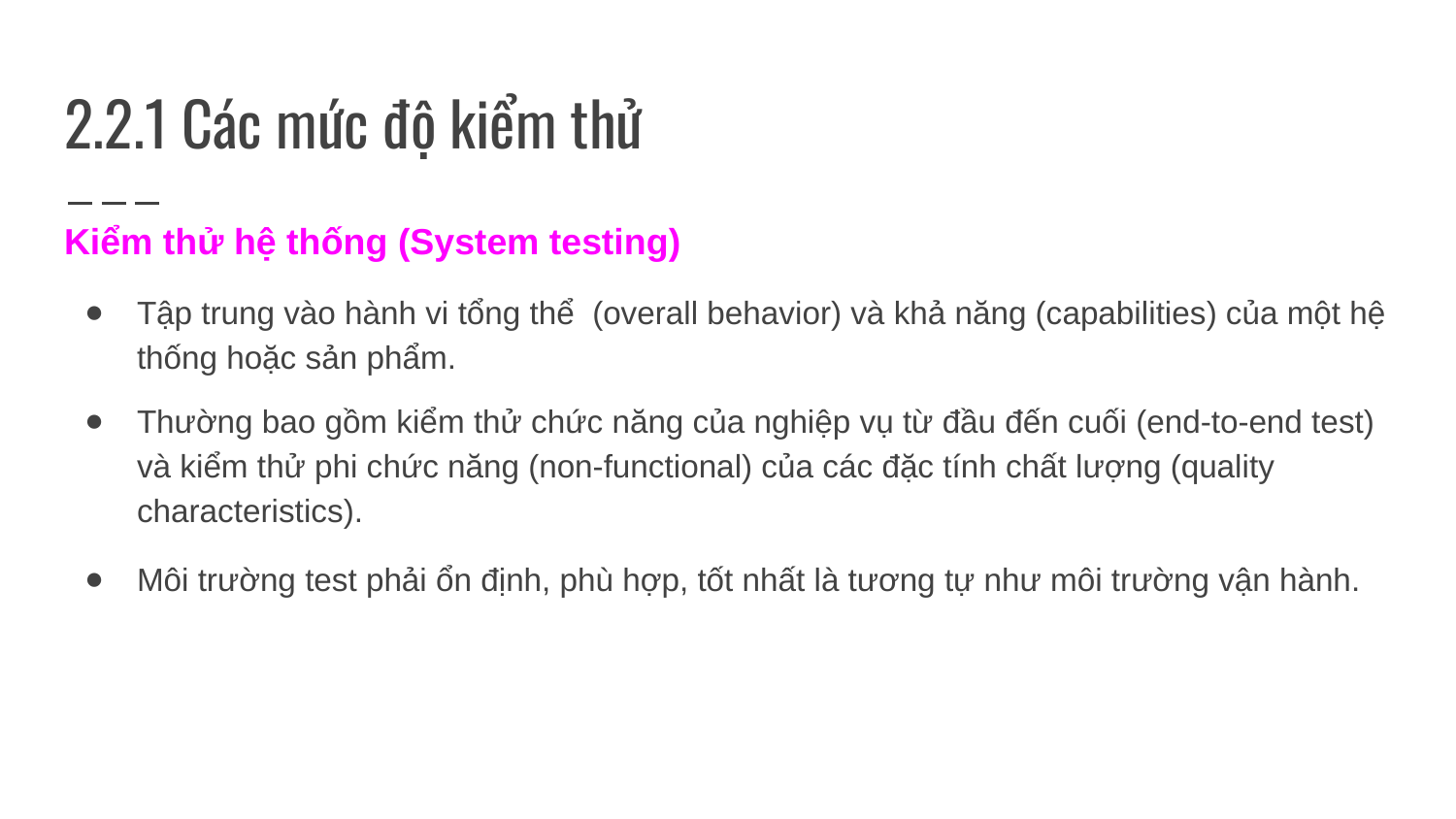

# 2.2.1 Các mức độ kiểm thử
Kiểm thử hệ thống (System testing)
Tập trung vào hành vi tổng thể  (overall behavior) và khả năng (capabilities) của một hệ thống hoặc sản phẩm.
Thường bao gồm kiểm thử chức năng của nghiệp vụ từ đầu đến cuối (end-to-end test) và kiểm thử phi chức năng (non-functional) của các đặc tính chất lượng (quality characteristics).
Môi trường test phải ổn định, phù hợp, tốt nhất là tương tự như môi trường vận hành.